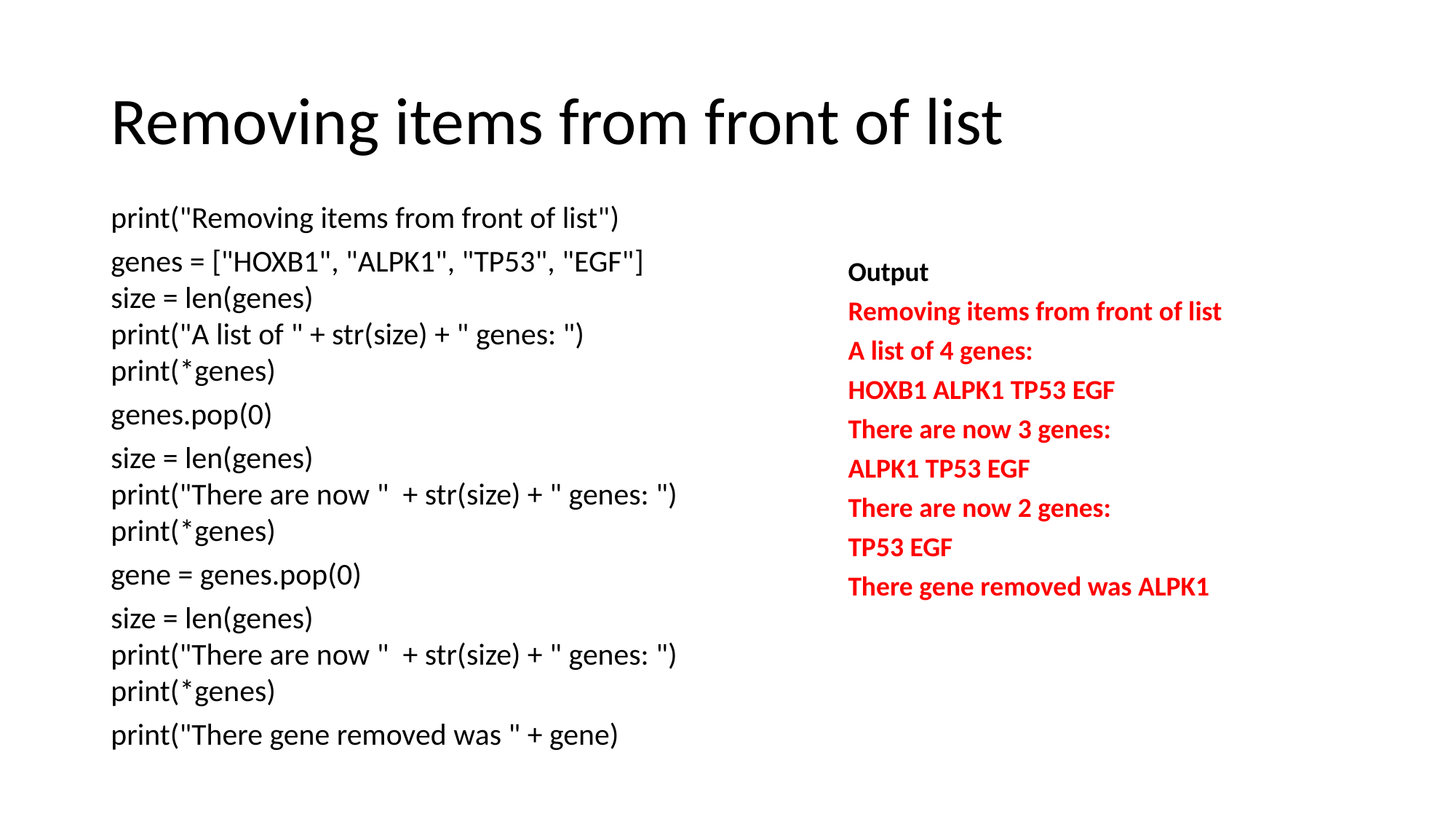

# Removing items from front of list
print("Removing items from front of list")
genes = ["HOXB1", "ALPK1", "TP53", "EGF"]
size = len(genes)
print("A list of " + str(size) + " genes: ")
print(*genes)
genes.pop(0)
size = len(genes)
print("There are now "  + str(size) + " genes: ")
print(*genes)
gene = genes.pop(0)
size = len(genes)
print("There are now "  + str(size) + " genes: ")
print(*genes)
print("There gene removed was " + gene)
Output
Removing items from front of list
A list of 4 genes:
HOXB1 ALPK1 TP53 EGF
There are now 3 genes:
ALPK1 TP53 EGF
There are now 2 genes:
TP53 EGF
There gene removed was ALPK1